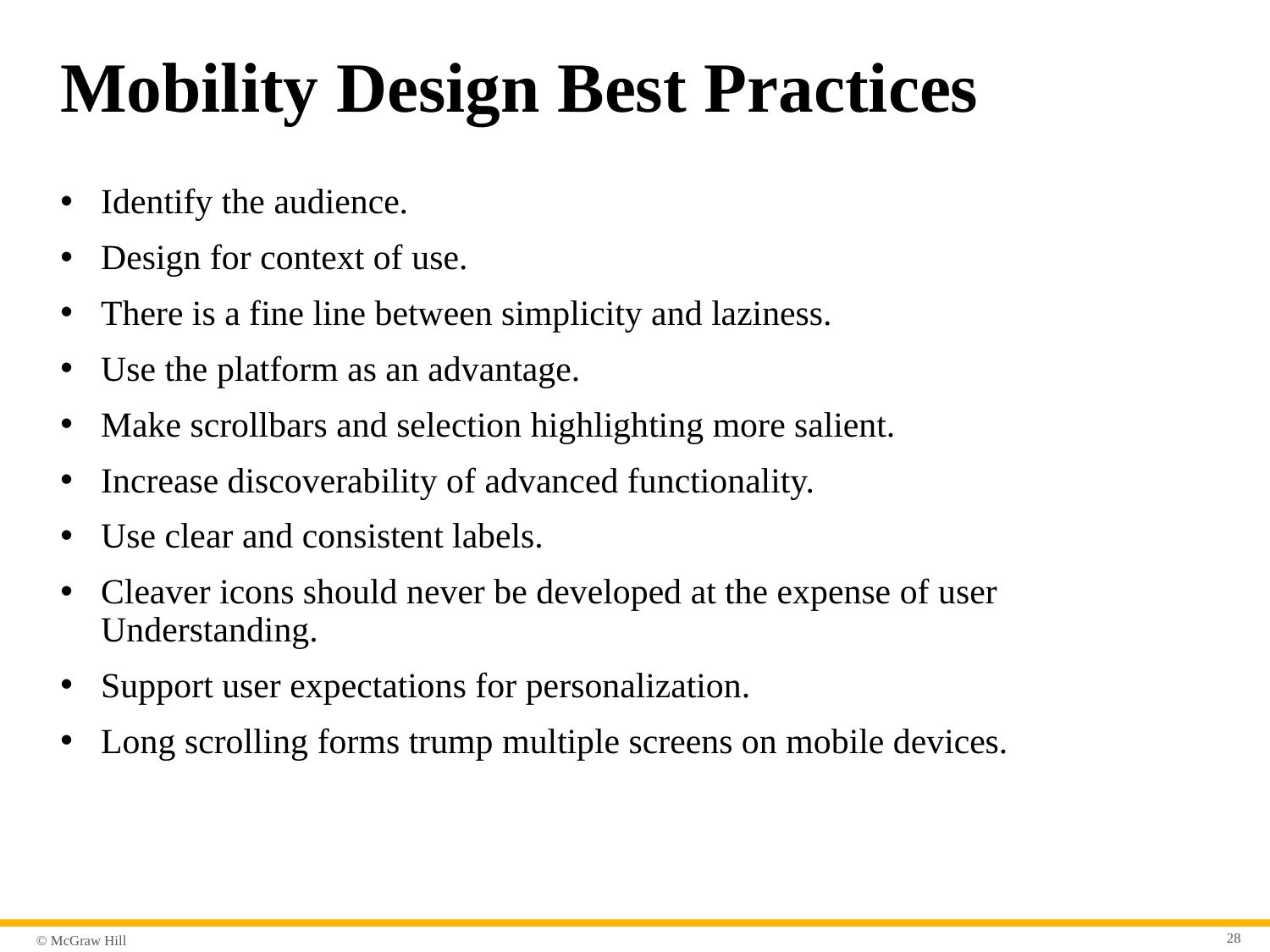

# Mobility Design Best Practices
Identify the audience.
Design for context of use.
There is a fine line between simplicity and laziness.
Use the platform as an advantage.
Make scrollbars and selection highlighting more salient.
Increase discoverability of advanced functionality.
Use clear and consistent labels.
Cleaver icons should never be developed at the expense of user Understanding.
Support user expectations for personalization.
Long scrolling forms trump multiple screens on mobile devices.
28